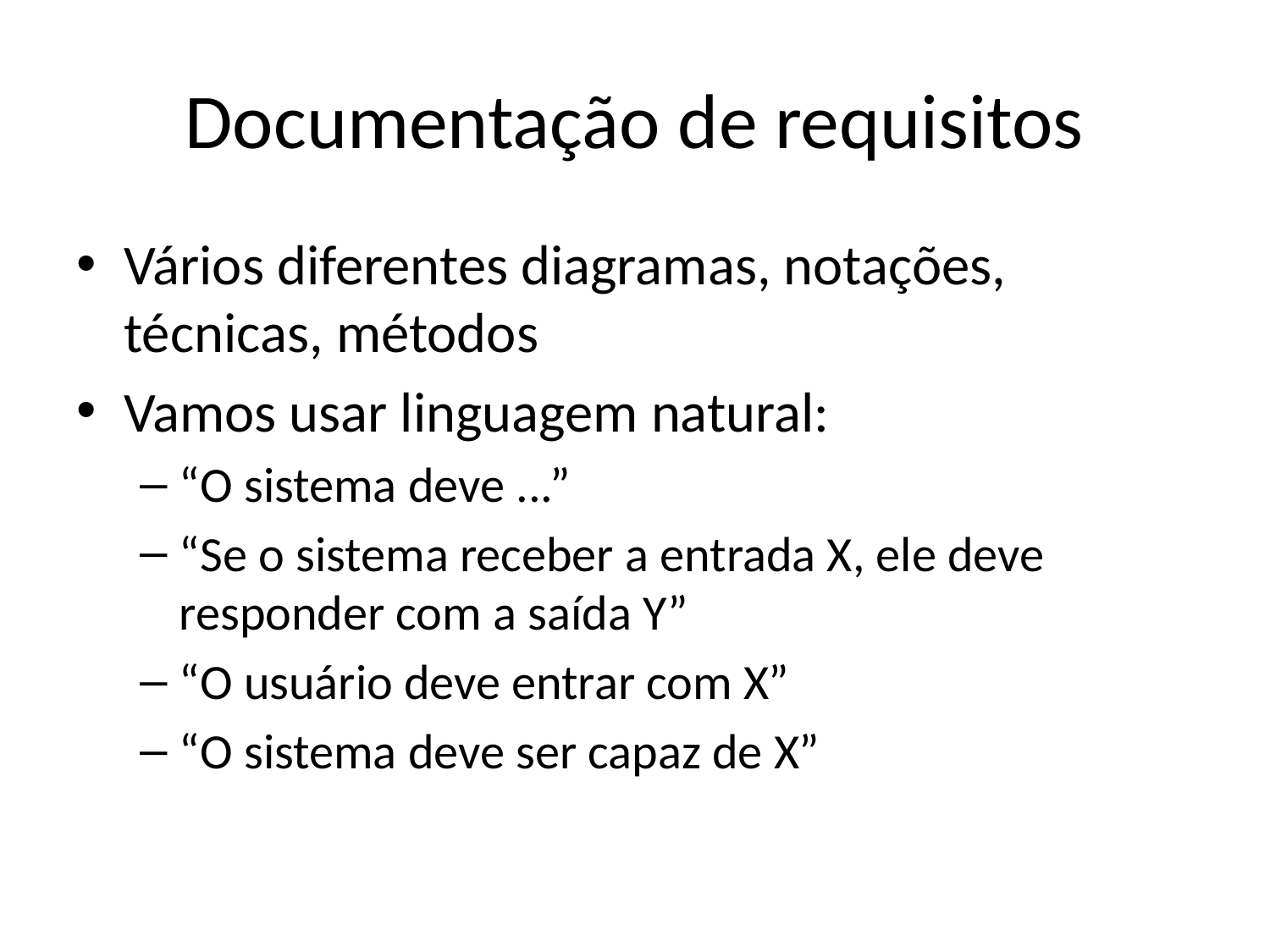

# Documentação de requisitos
Vários diferentes diagramas, notações, técnicas, métodos
Vamos usar linguagem natural:
“O sistema deve ...”
“Se o sistema receber a entrada X, ele deve responder com a saída Y”
“O usuário deve entrar com X”
“O sistema deve ser capaz de X”